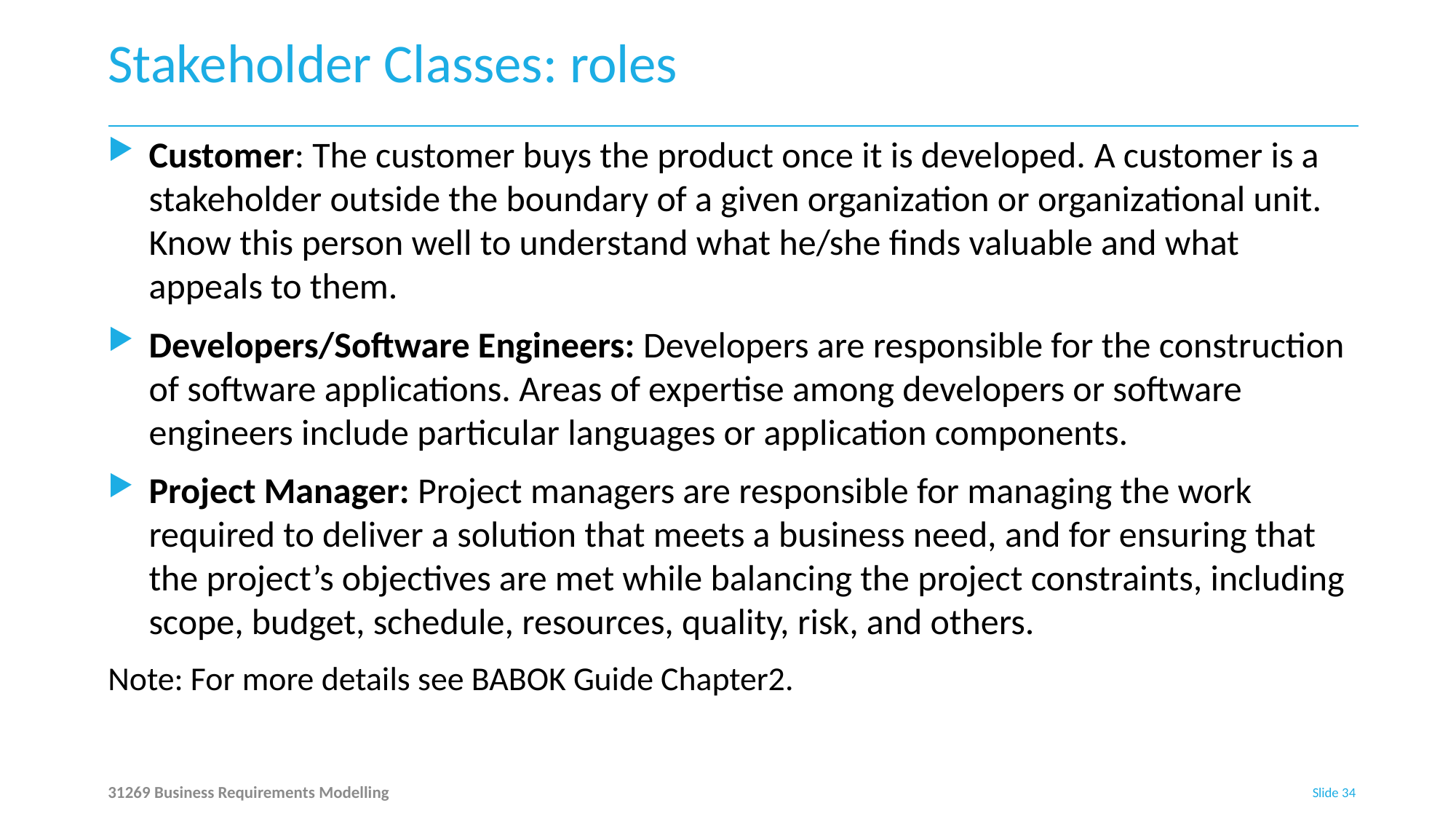

# Stakeholder Classes: roles
Customer: The customer buys the product once it is developed. A customer is a stakeholder outside the boundary of a given organization or organizational unit. Know this person well to understand what he/she finds valuable and what appeals to them.
Developers/Software Engineers: Developers are responsible for the construction of software applications. Areas of expertise among developers or software engineers include particular languages or application components.
Project Manager: Project managers are responsible for managing the work required to deliver a solution that meets a business need, and for ensuring that the project’s objectives are met while balancing the project constraints, including scope, budget, schedule, resources, quality, risk, and others.
Note: For more details see BABOK Guide Chapter2.

31269 Business Requirements Modelling
Slide 34